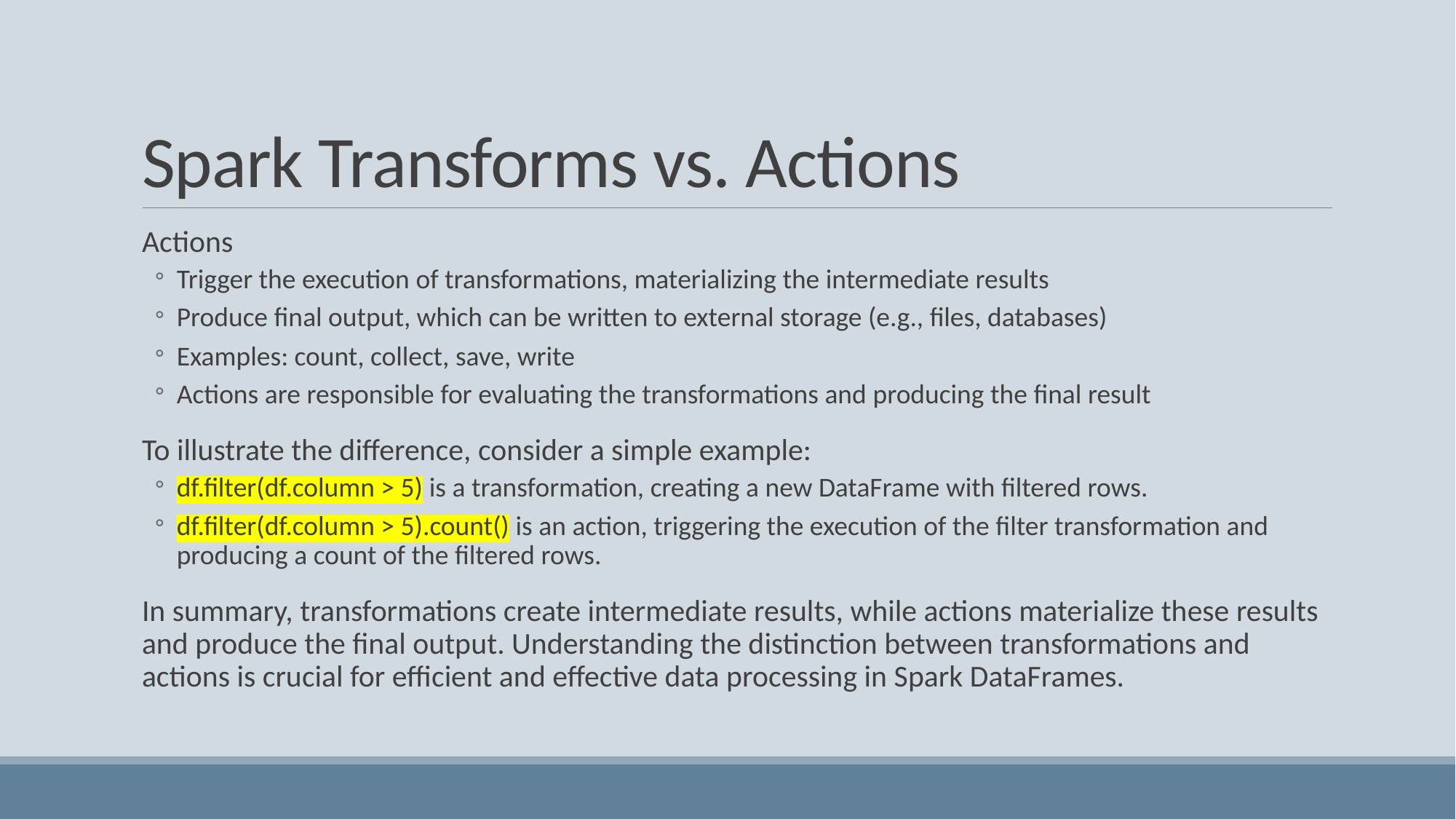

# Spark Transforms vs. Actions
Actions
Trigger the execution of transformations, materializing the intermediate results
Produce final output, which can be written to external storage (e.g., files, databases)
Examples: count, collect, save, write
Actions are responsible for evaluating the transformations and producing the final result
To illustrate the difference, consider a simple example:
df.filter(df.column > 5) is a transformation, creating a new DataFrame with filtered rows.
df.filter(df.column > 5).count() is an action, triggering the execution of the filter transformation and producing a count of the filtered rows.
In summary, transformations create intermediate results, while actions materialize these results and produce the final output. Understanding the distinction between transformations and actions is crucial for efficient and effective data processing in Spark DataFrames.